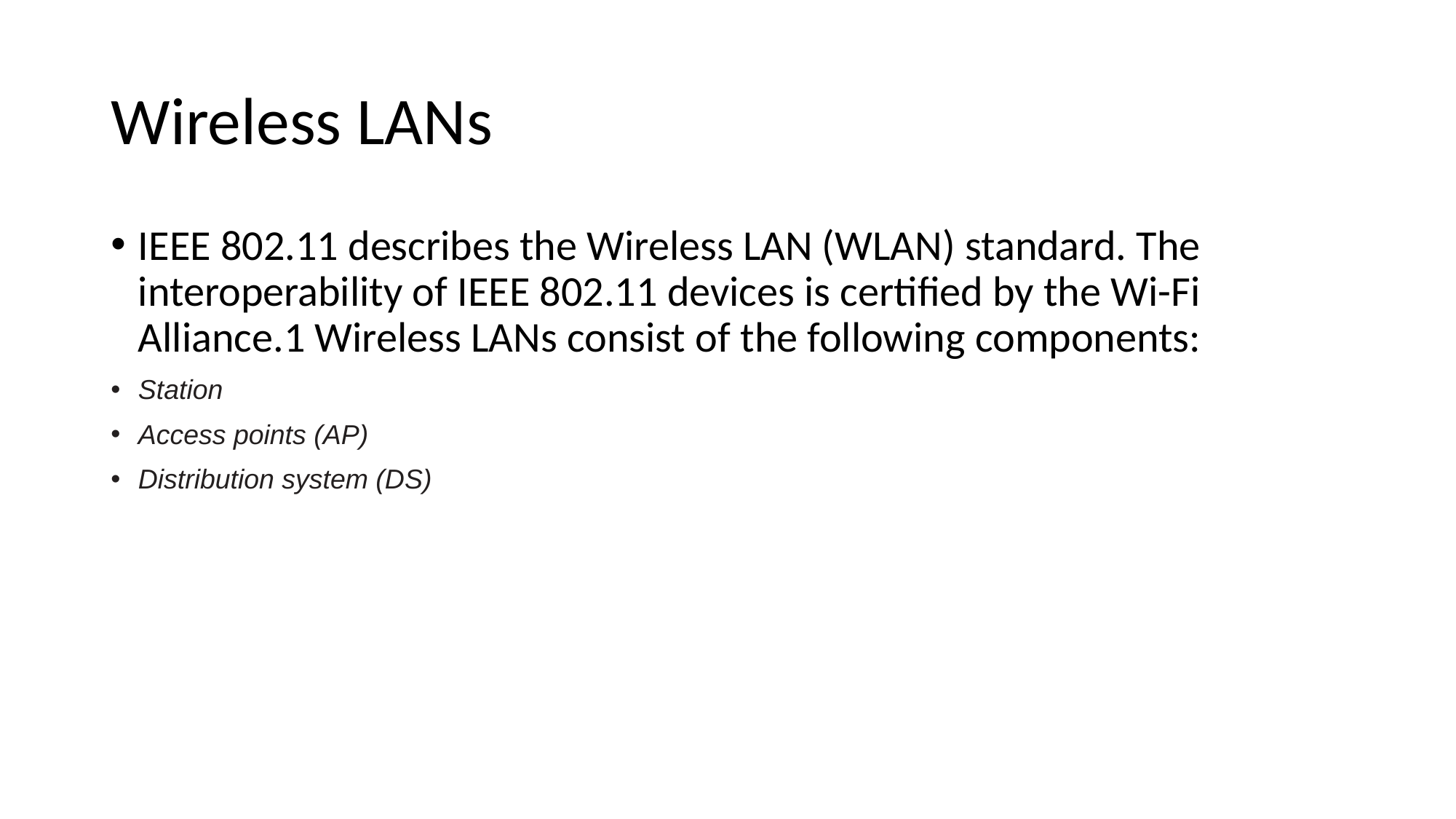

# Wireless LANs
IEEE 802.11 describes the Wireless LAN (WLAN) standard. The interoperability of IEEE 802.11 devices is certified by the Wi-Fi Alliance.1 Wireless LANs consist of the following components:
Station
Access points (AP)
Distribution system (DS)